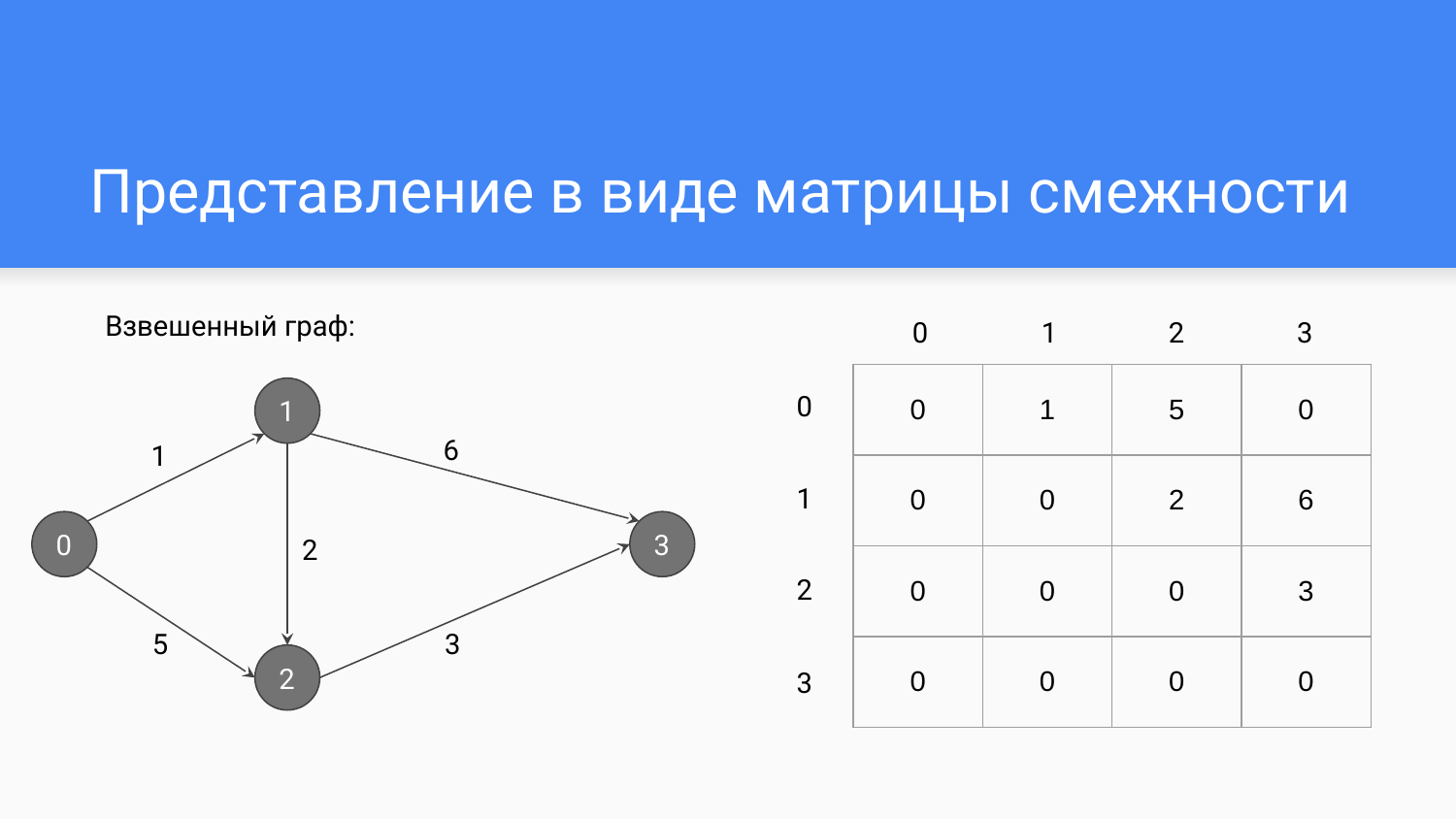

# Представление в виде матрицы смежности
Взвешенный граф:
0
1
2
3
| 0 | 1 | 5 | 0 |
| --- | --- | --- | --- |
| 0 | 0 | 2 | 6 |
| 0 | 0 | 0 | 3 |
| 0 | 0 | 0 | 0 |
0
1
6
1
0
3
2
5
3
2
1
2
3